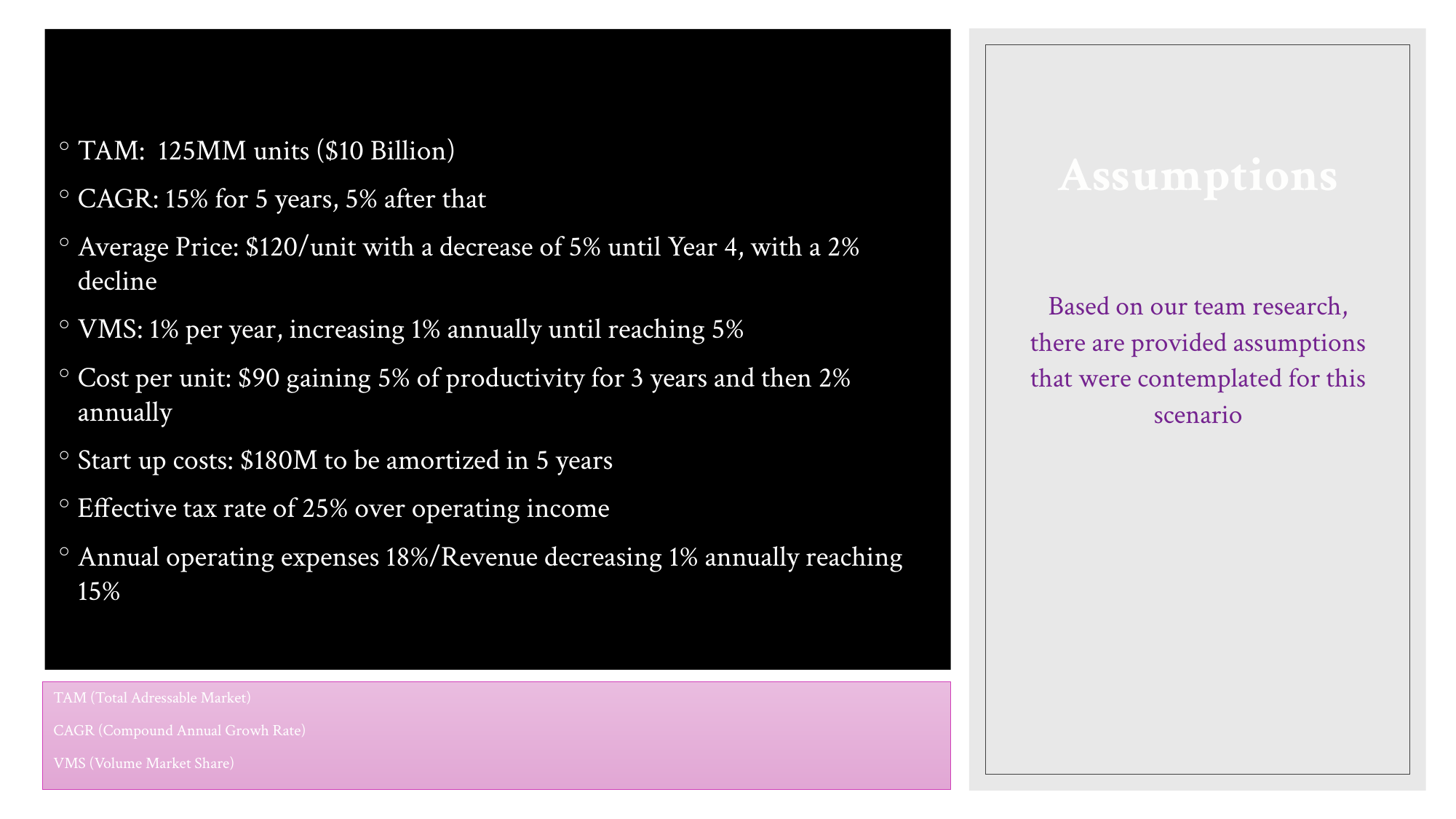

TAM:  125MM units ($10 Billion)
CAGR: 15% for 5 years, 5% after that
Average Price: $120/unit with a decrease of 5% until Year 4, with a 2% decline
VMS: 1% per year, increasing 1% annually until reaching 5%
Cost per unit: $90 gaining 5% of productivity for 3 years and then 2% annually
Start up costs: $180M to be amortized in 5 years
Effective tax rate of 25% over operating income
Annual operating expenses 18%/Revenue decreasing 1% annually reaching 15%

# Assumptions
Based on our team research, there are provided assumptions that were contemplated for this scenario

TAM (Total Adressable Market)
CAGR (Compound Annual Growh Rate)
VMS (Volume Market Share)